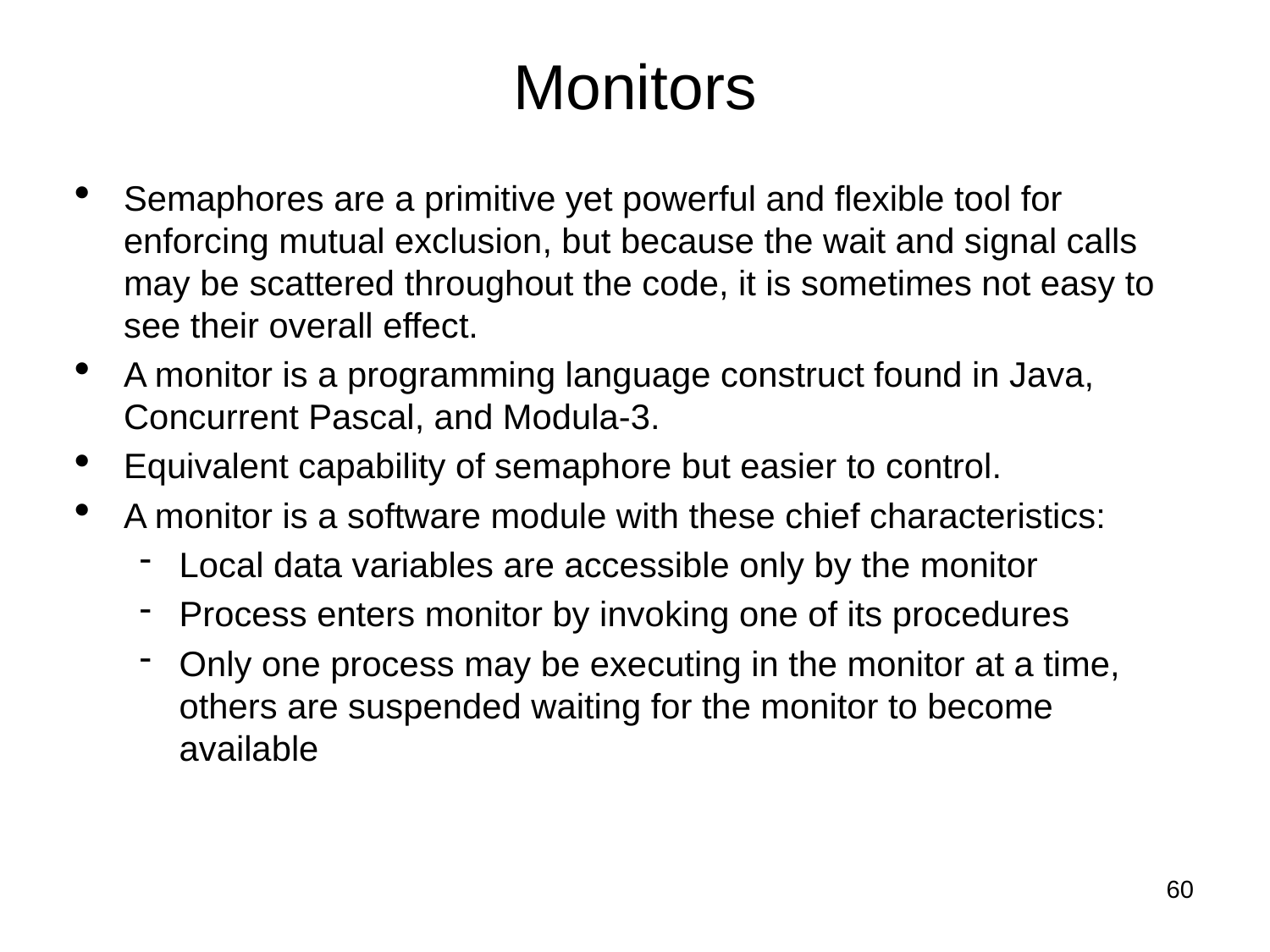

Monitors
Semaphores are a primitive yet powerful and flexible tool for enforcing mutual exclusion, but because the wait and signal calls may be scattered throughout the code, it is sometimes not easy to see their overall effect.
A monitor is a programming language construct found in Java, Concurrent Pascal, and Modula-3.
Equivalent capability of semaphore but easier to control.
A monitor is a software module with these chief characteristics:
Local data variables are accessible only by the monitor
Process enters monitor by invoking one of its procedures
Only one process may be executing in the monitor at a time, others are suspended waiting for the monitor to become available

60